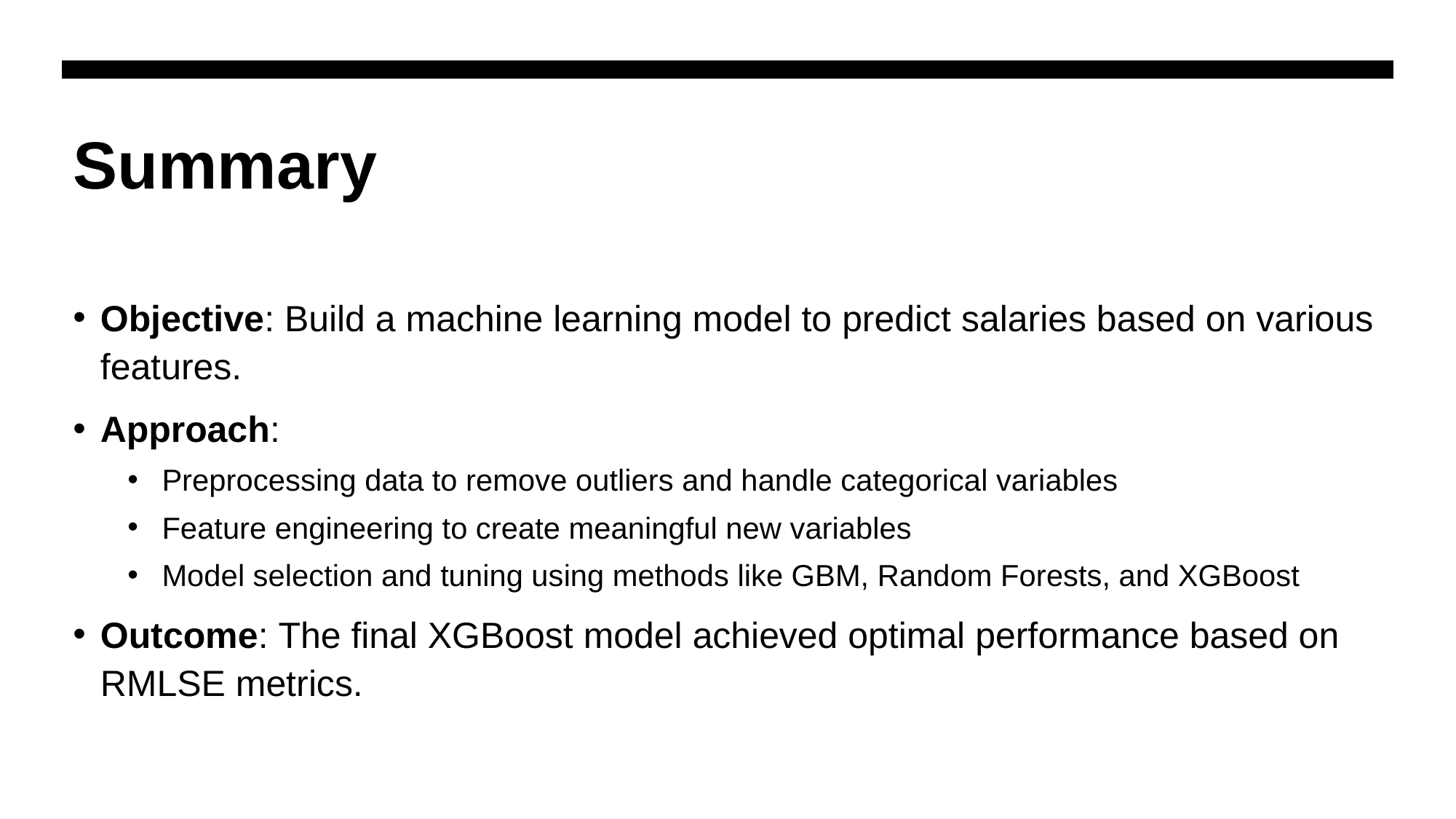

# Summary
Objective: Build a machine learning model to predict salaries based on various features.
Approach:
Preprocessing data to remove outliers and handle categorical variables
Feature engineering to create meaningful new variables
Model selection and tuning using methods like GBM, Random Forests, and XGBoost
Outcome: The final XGBoost model achieved optimal performance based on RMLSE metrics.